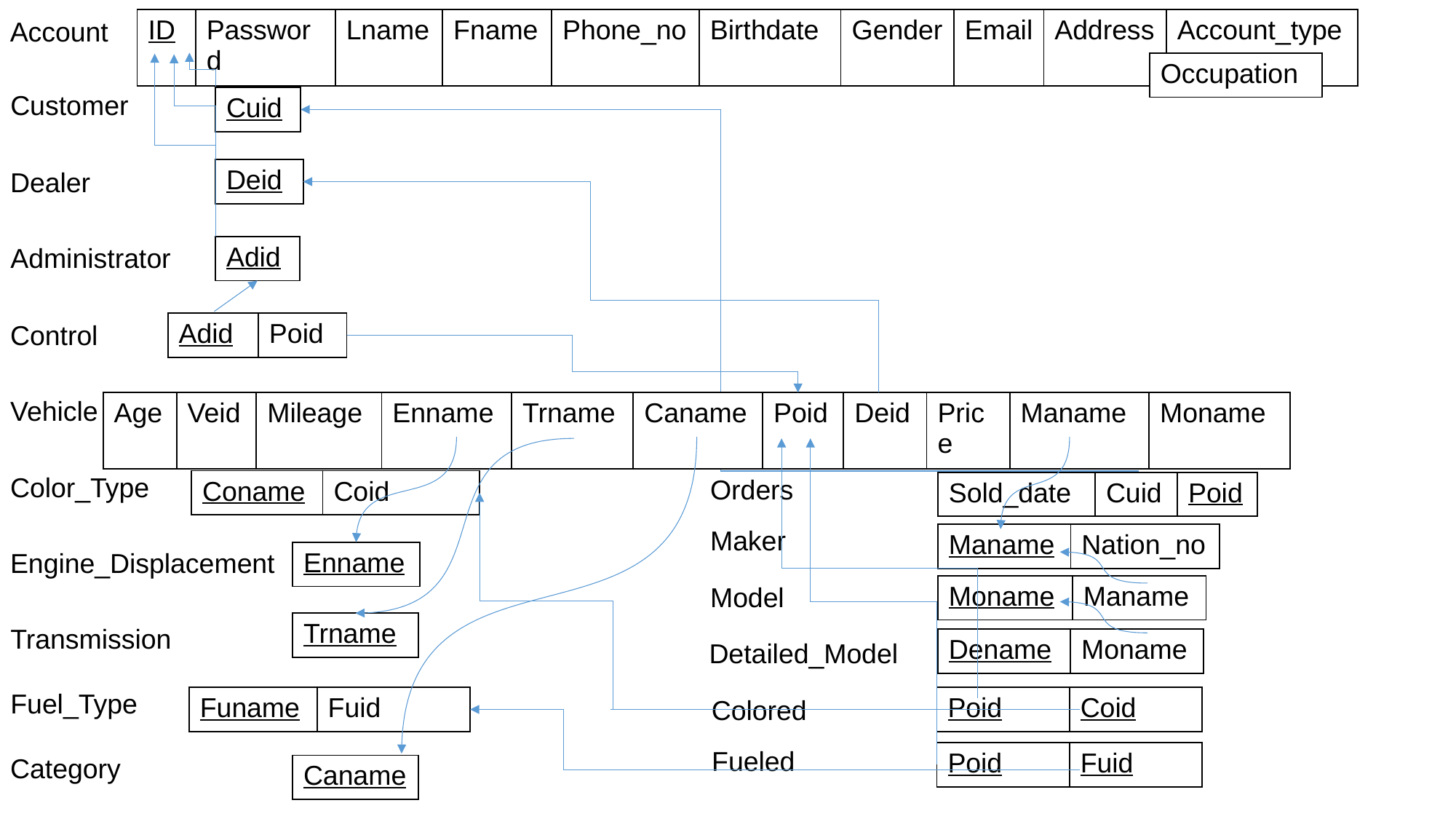

Account
| ID | Password | Lname | Fname | Phone\_no | Birthdate | Gender | Email | Address | Account\_type |
| --- | --- | --- | --- | --- | --- | --- | --- | --- | --- |
| Occupation |
| --- |
Customer
| Cuid |
| --- |
| Deid |
| --- |
Dealer
Administrator
| Adid |
| --- |

Control
| Adid | Poid |
| --- | --- |
Vehicle
| Age | Veid | Mileage | Enname | Trname | Caname | Poid | Deid | Price | Maname | Moname |
| --- | --- | --- | --- | --- | --- | --- | --- | --- | --- | --- |
Color_Type
Orders
| Coname | Coid |
| --- | --- |
| Sold\_date | Cuid | Poid |
| --- | --- | --- |
Maker
| Maname | Nation\_no |
| --- | --- |
Engine_Displacement
| Enname |
| --- |

Model
| Moname | Maname |
| --- | --- |
| Trname |
| --- |
Transmission
| Dename | Moname |
| --- | --- |
Detailed_Model
Fuel_Type
| Funame | Fuid |
| --- | --- |
| Poid | Coid |
| --- | --- |
Colored
Fueled
| Poid | Fuid |
| --- | --- |
Category
| Caname |
| --- |